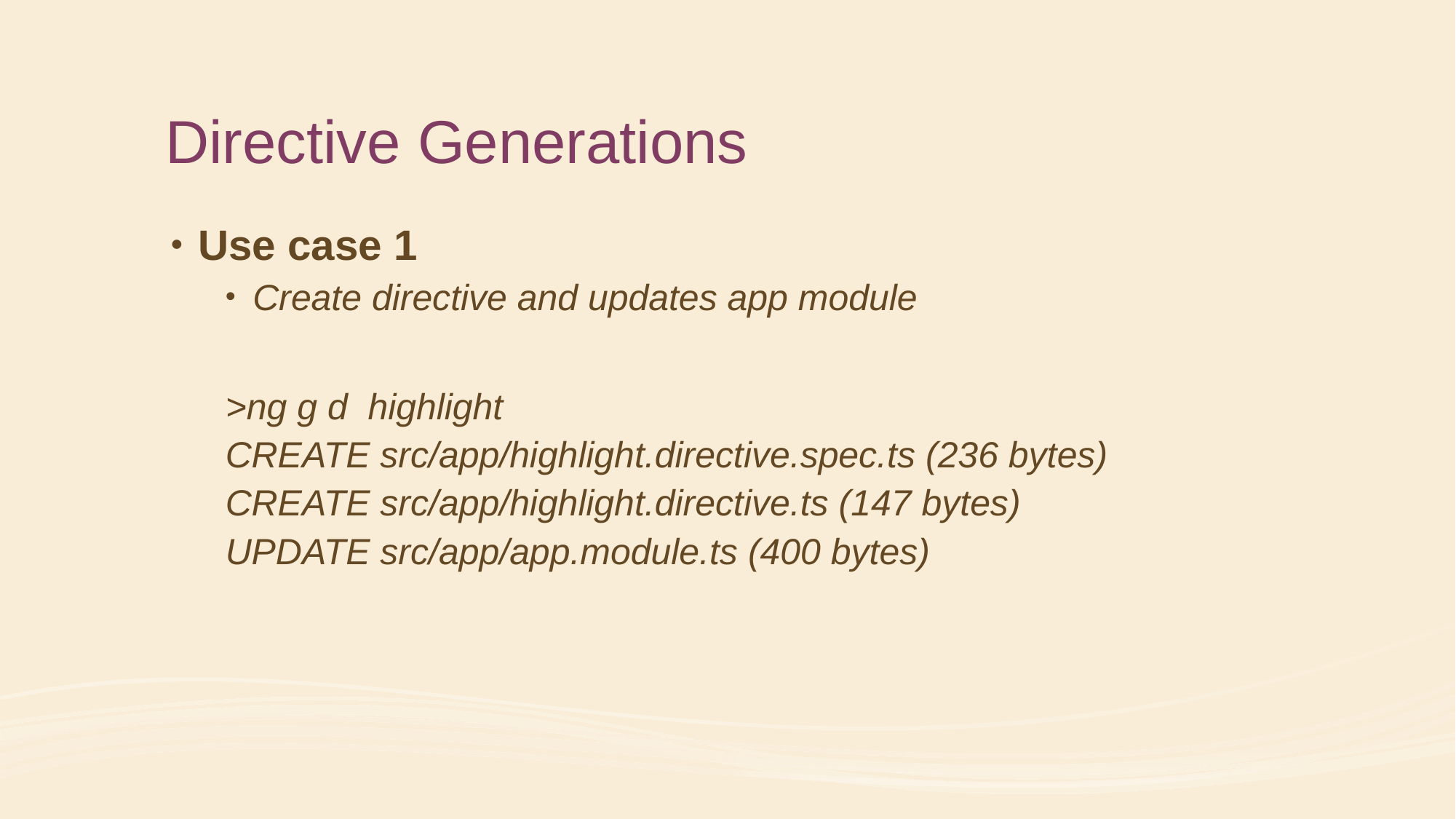

# Directive Generations
Use case 1
Create directive and updates app module

>ng g d  highlight
CREATE src/app/highlight.directive.spec.ts (236 bytes)
CREATE src/app/highlight.directive.ts (147 bytes)
UPDATE src/app/app.module.ts (400 bytes)